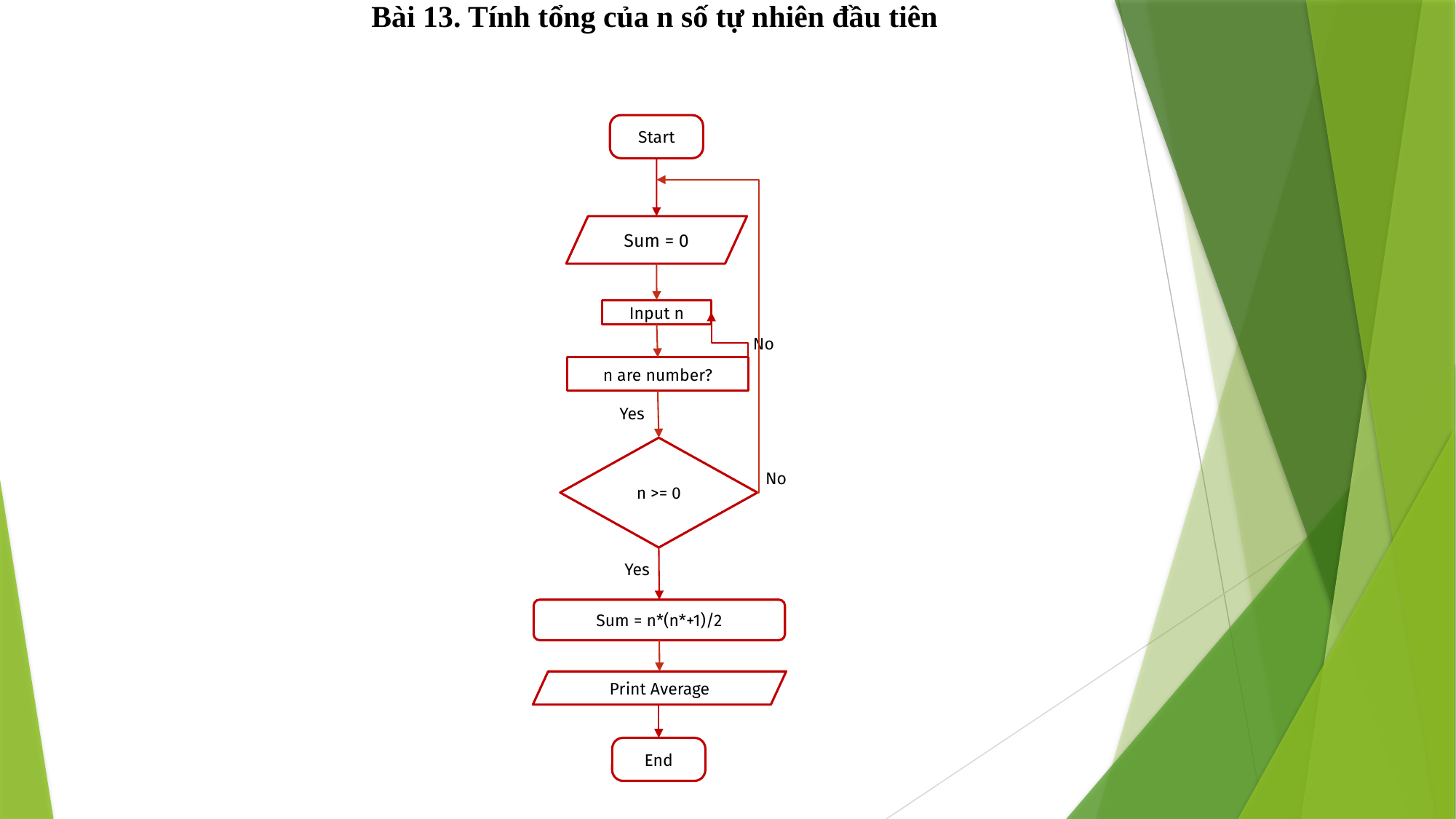

Bài 13. Tính tổng của n số tự nhiên đầu tiên
Start
No
n are number?
Yes

No

Sum = n*(n*+1)/2
n >= 0
Sum = 0
Input n
Yes
Print Average
End